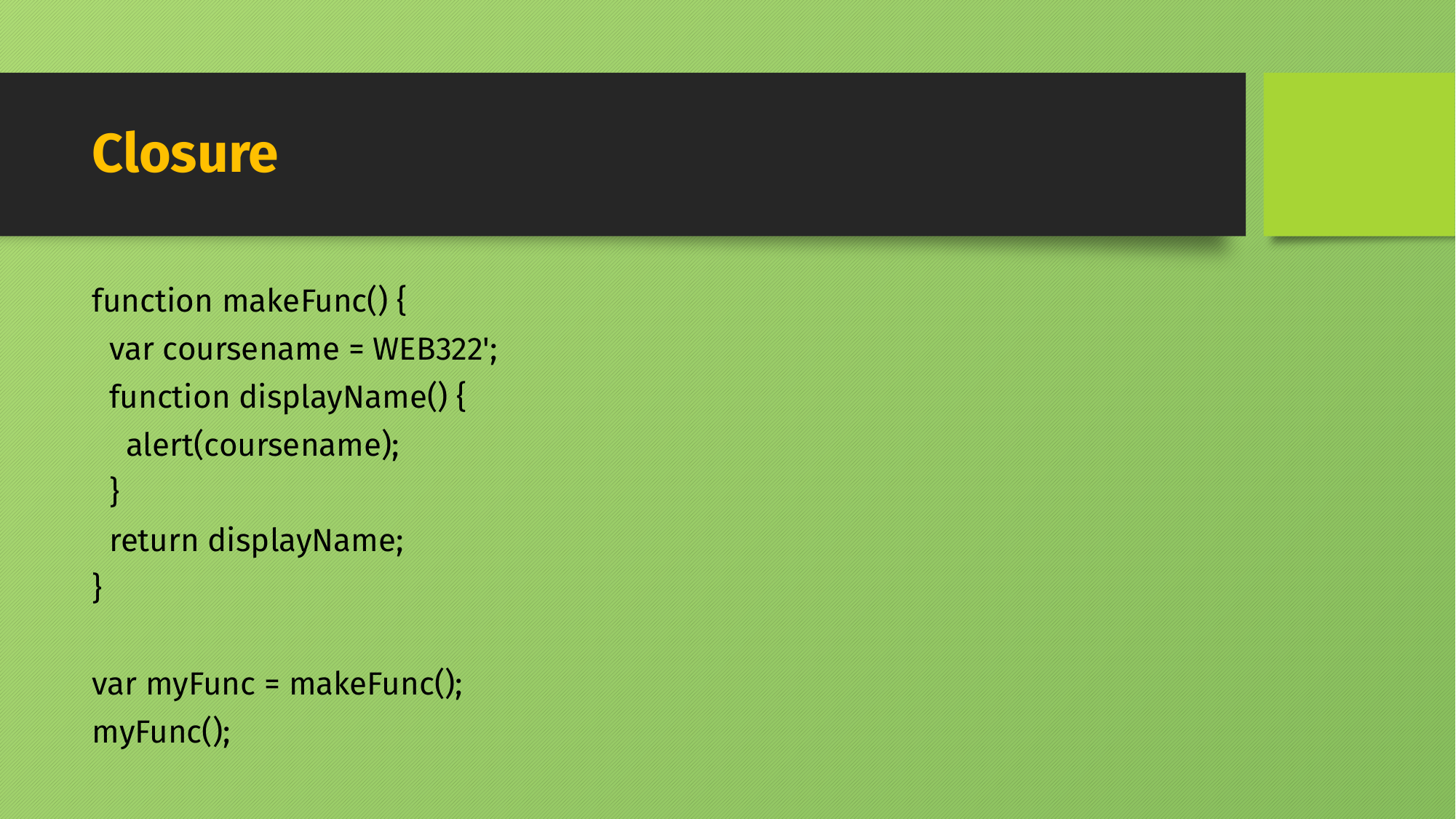

# Closure
function makeFunc() {
  var coursename = WEB322';
  function displayName() {
    alert(coursename);
  }
  return displayName;
}

var myFunc = makeFunc();
myFunc();